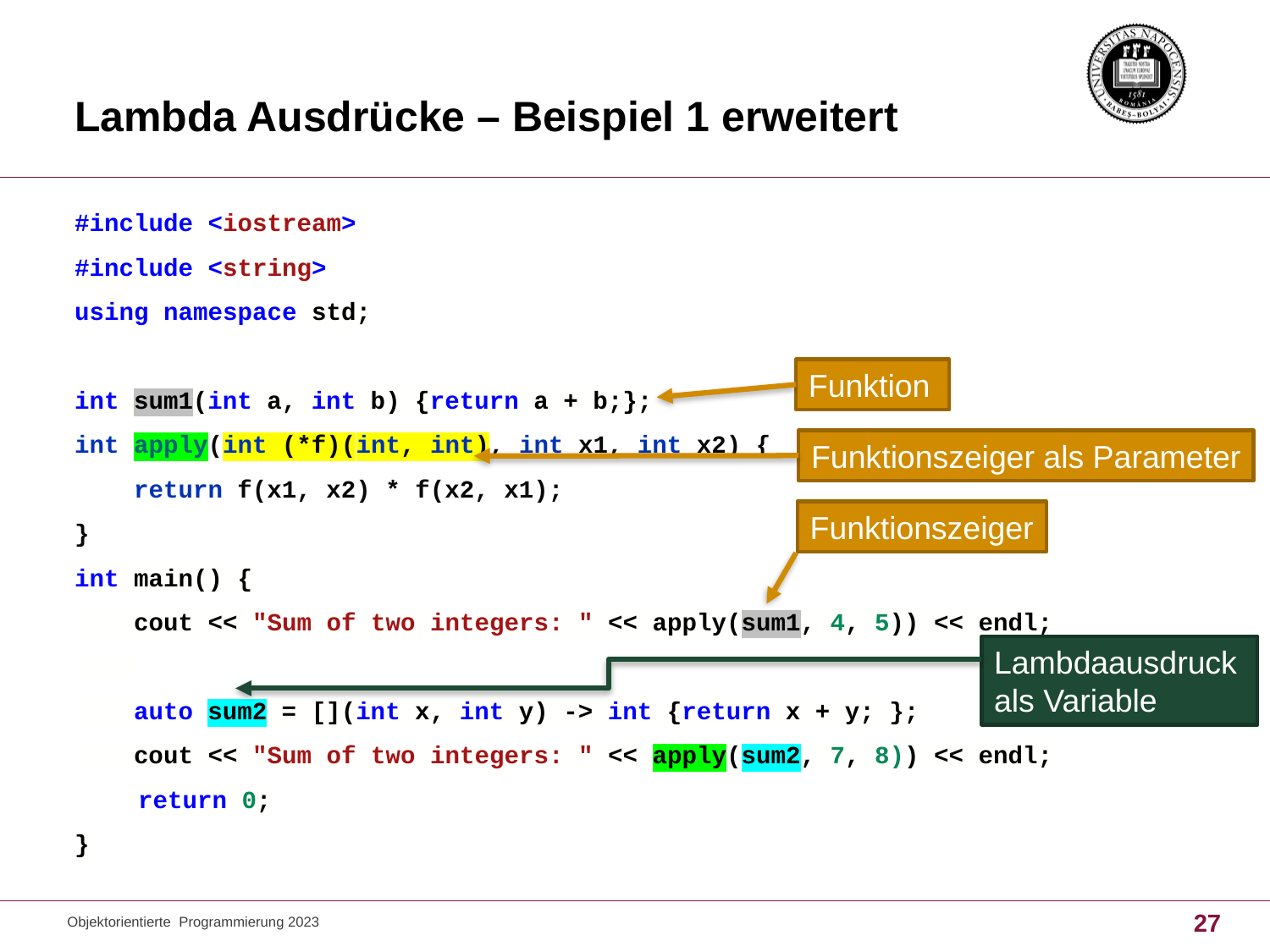

# Lambda Ausdrücke – Beispiel 1 erweitert
#include <iostream>
#include <string>
using namespace std;

int sum1(int a, int b) {return a + b;};
int apply(int (*f)(int, int), int x1, int x2) {
    return f(x1, x2) * f(x2, x1);
}
int main() {
    cout << "Sum of two integers: " << apply(sum1, 4, 5)) << endl;

    auto sum2 = [](int x, int y) -> int {return x + y; };
    cout << "Sum of two integers: " << apply(sum2, 7, 8)) << endl;
return 0;
}

Funktion
Funktionszeiger als Parameter
Funktionszeiger
Lambdaausdruck als Variable
Objektorientierte  Programmierung 2023
27